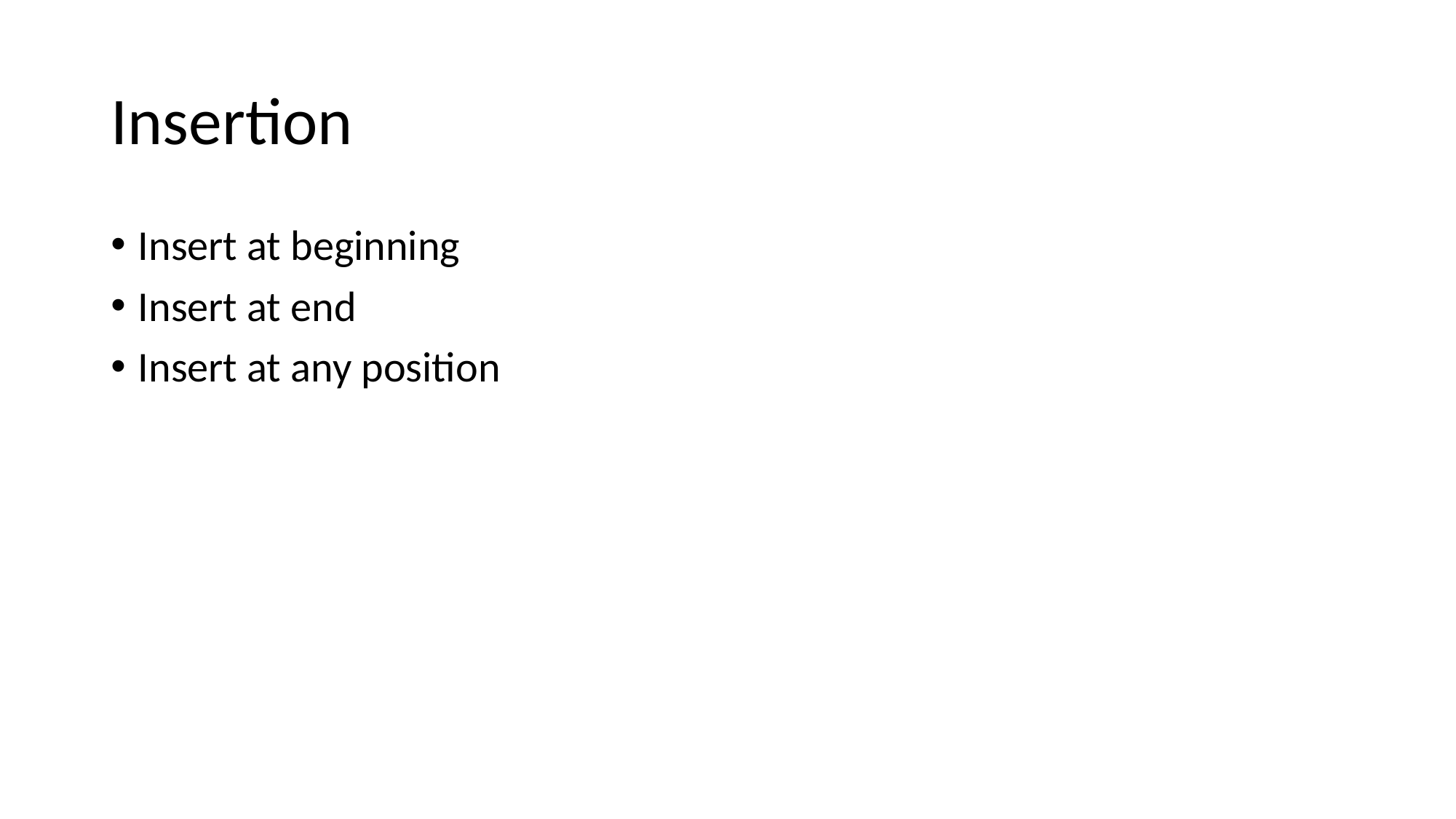

# Insertion
Insert at beginning
Insert at end
Insert at any position